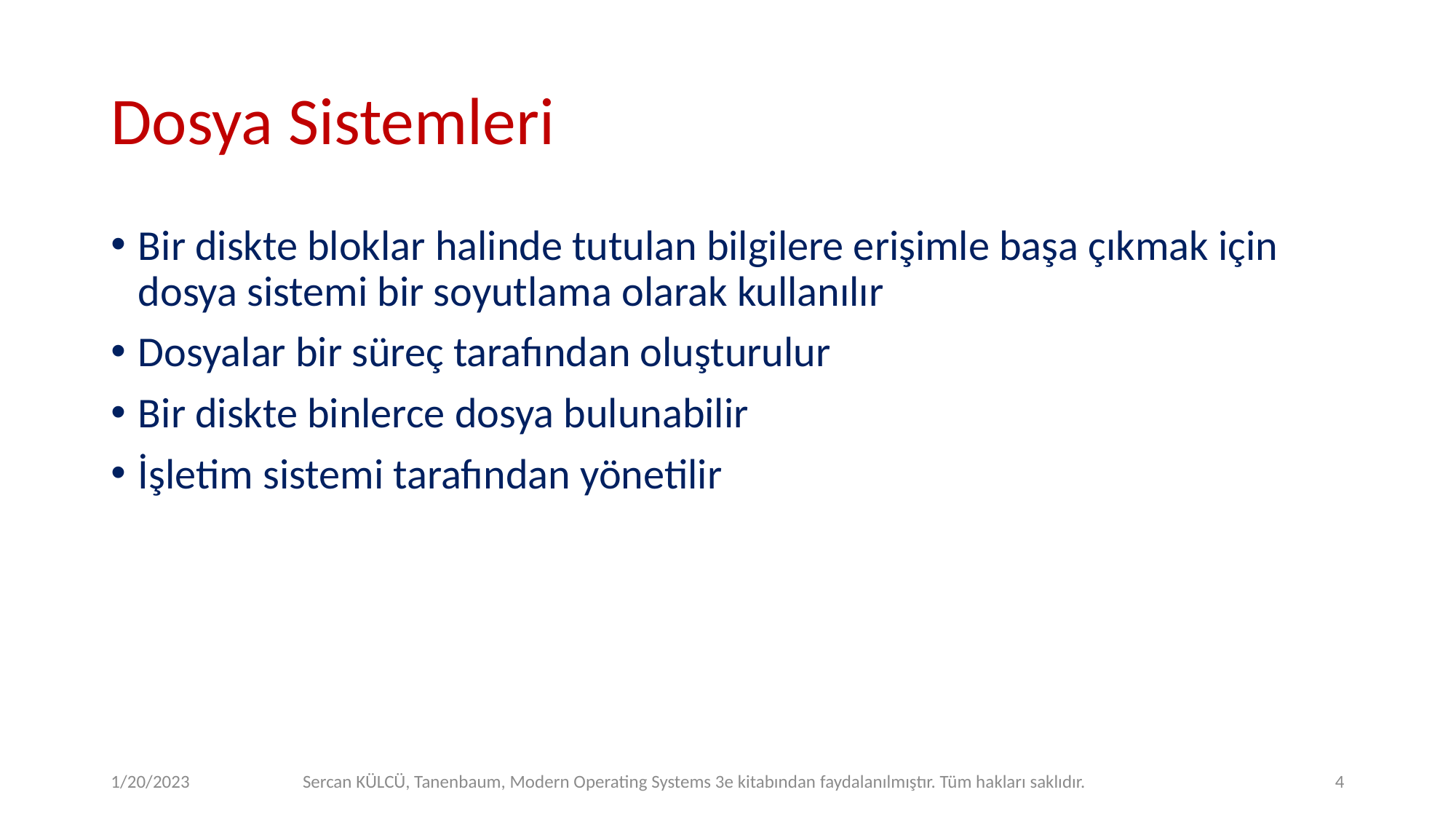

# Dosya Sistemleri
Bir diskte bloklar halinde tutulan bilgilere erişimle başa çıkmak için dosya sistemi bir soyutlama olarak kullanılır
Dosyalar bir süreç tarafından oluşturulur
Bir diskte binlerce dosya bulunabilir
İşletim sistemi tarafından yönetilir
1/20/2023
Sercan KÜLCÜ, Tanenbaum, Modern Operating Systems 3e kitabından faydalanılmıştır. Tüm hakları saklıdır.
4